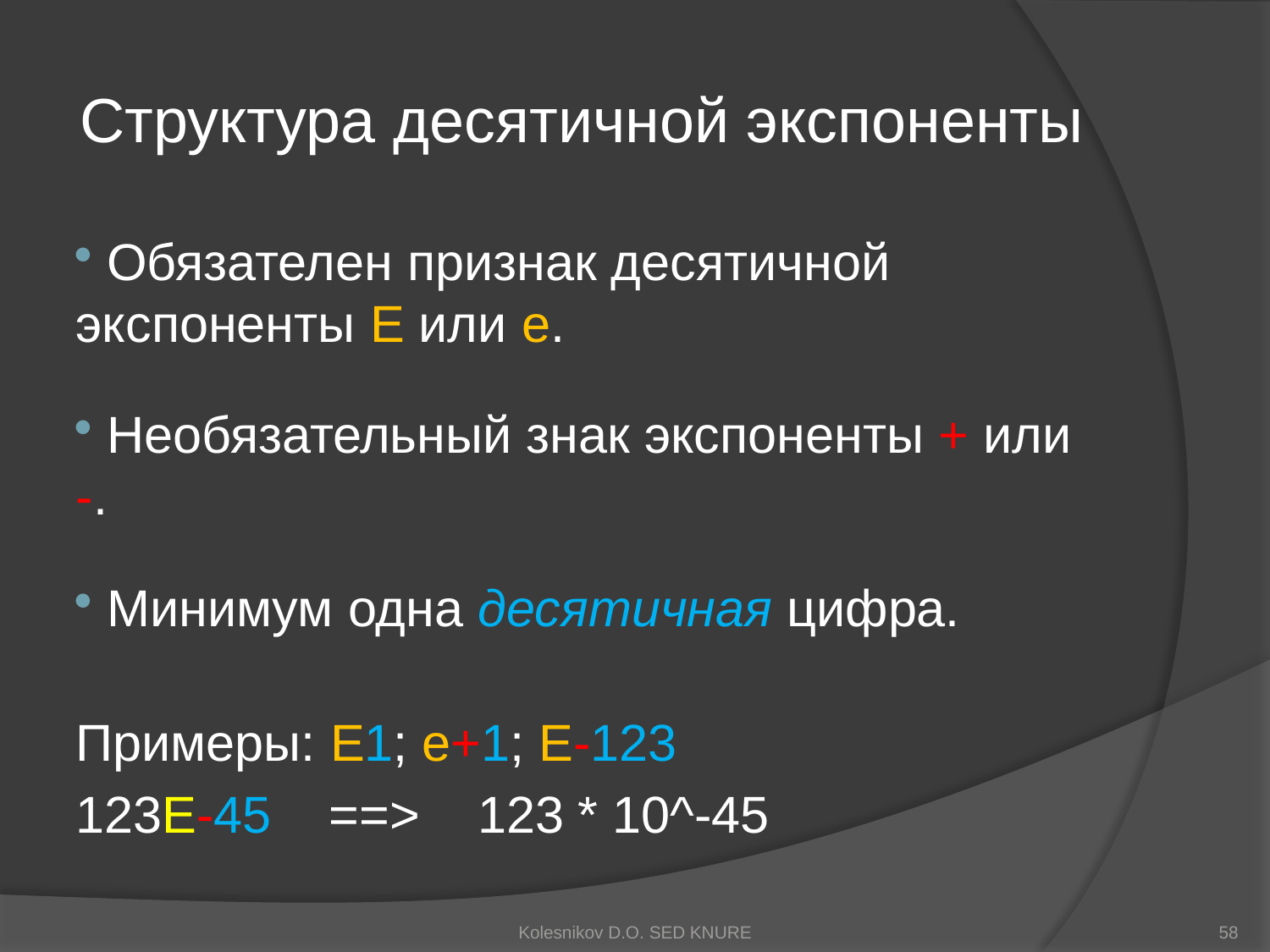

# Структура десятичной экспоненты
 Обязателен признак десятичной экспоненты E или e.

 Необязательный знак экспоненты + или -.

 Минимум одна десятичная цифра.
Примеры: E1; e+1; E-123
123E-45    ==>    123 * 10^-45
Kolesnikov D.O. SED KNURE
58